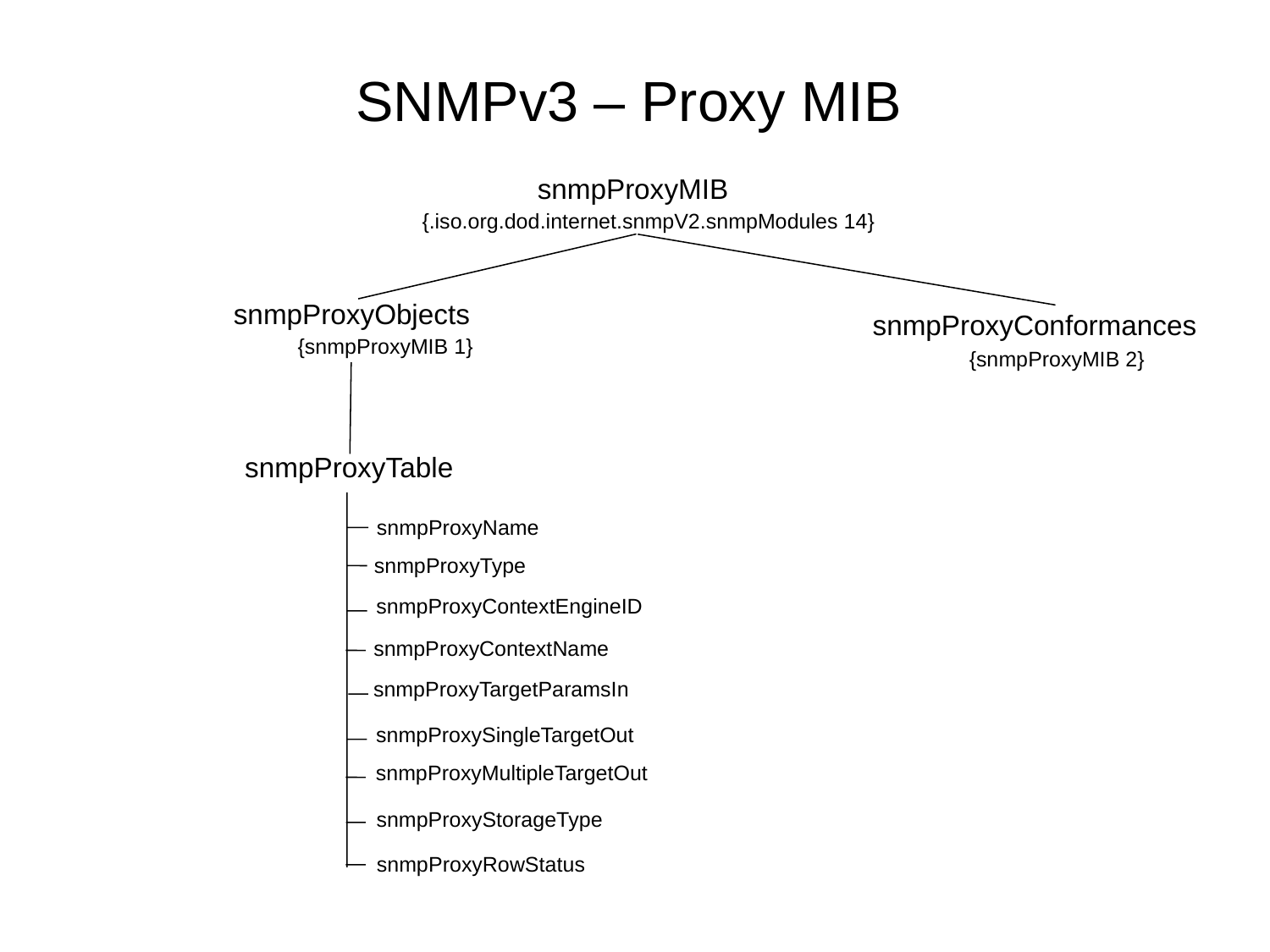

# SNMPv3 – Proxy MIB
snmpProxyMIB
{.iso.org.dod.internet.snmpV2.snmpModules 14}

snmpProxyObjects
snmpProxyConformances
{snmpProxyMIB 1}
{snmpProxyMIB 2}

snmpProxyTable

snmpProxyName

snmpProxyType

snmpProxyContextEngineID

snmpProxyContextName

snmpProxyTargetParamsIn

snmpProxySingleTargetOut

snmpProxyMultipleTargetOut

snmpProxyStorageType

snmpProxyRowStatus